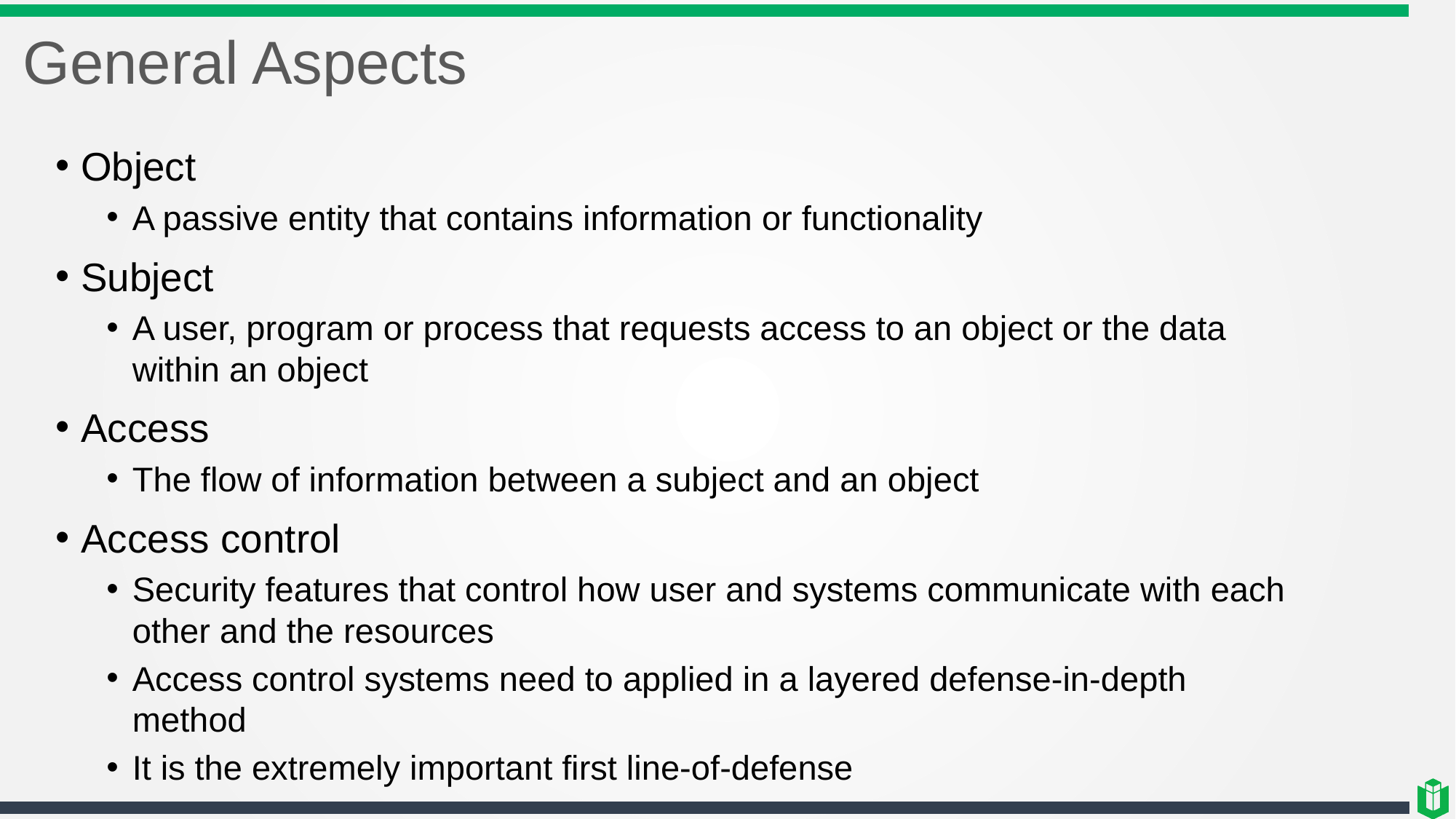

# General Aspects
Object
A passive entity that contains information or functionality
Subject
A user, program or process that requests access to an object or the data within an object
Access
The flow of information between a subject and an object
Access control
Security features that control how user and systems communicate with each other and the resources
Access control systems need to applied in a layered defense-in-depth method
It is the extremely important first line-of-defense